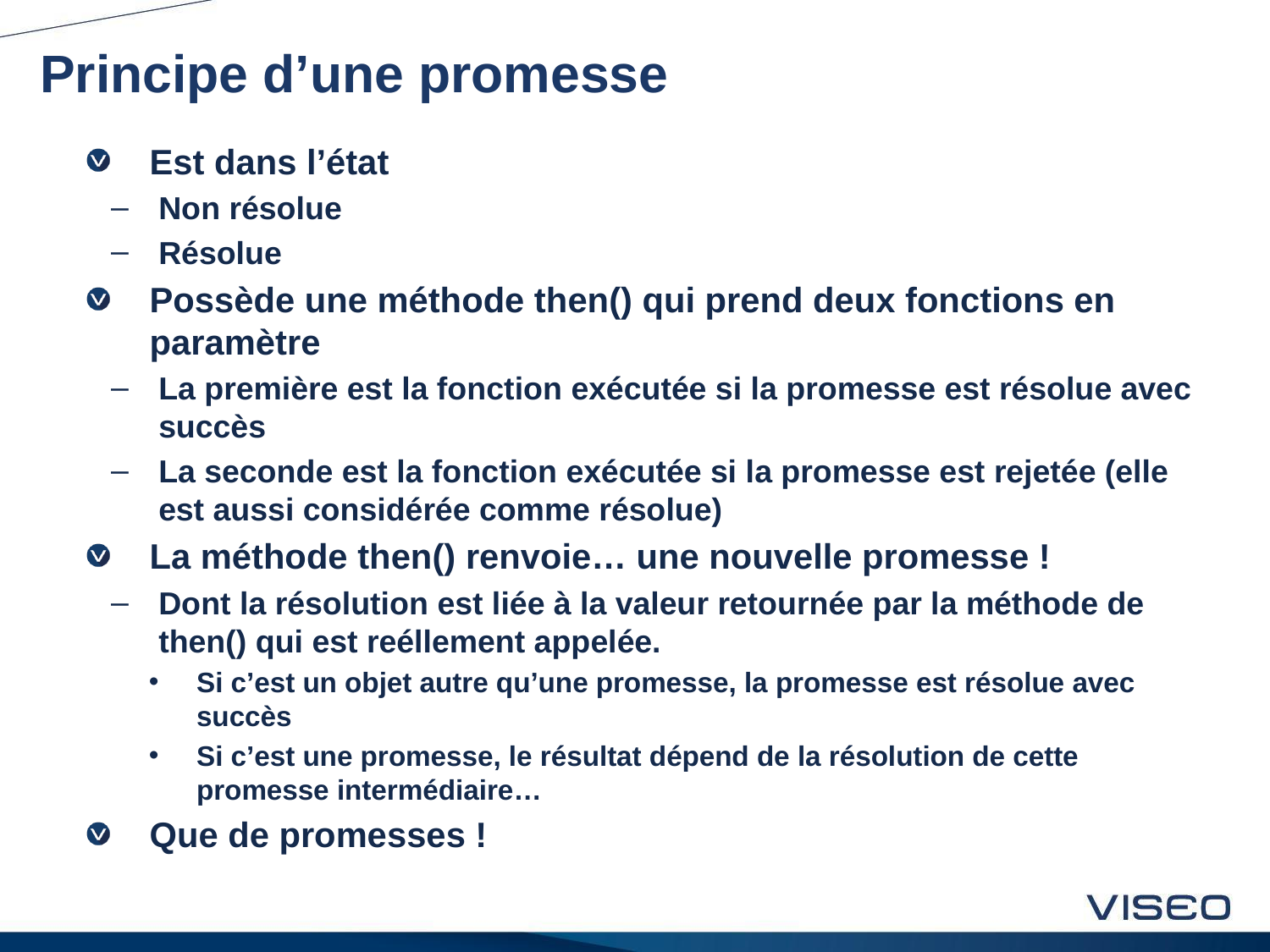

# Principe d’une promesse
Est dans l’état
Non résolue
Résolue
Possède une méthode then() qui prend deux fonctions en paramètre
La première est la fonction exécutée si la promesse est résolue avec succès
La seconde est la fonction exécutée si la promesse est rejetée (elle est aussi considérée comme résolue)
La méthode then() renvoie… une nouvelle promesse !
Dont la résolution est liée à la valeur retournée par la méthode de then() qui est reéllement appelée.
Si c’est un objet autre qu’une promesse, la promesse est résolue avec succès
Si c’est une promesse, le résultat dépend de la résolution de cette promesse intermédiaire…
Que de promesses !